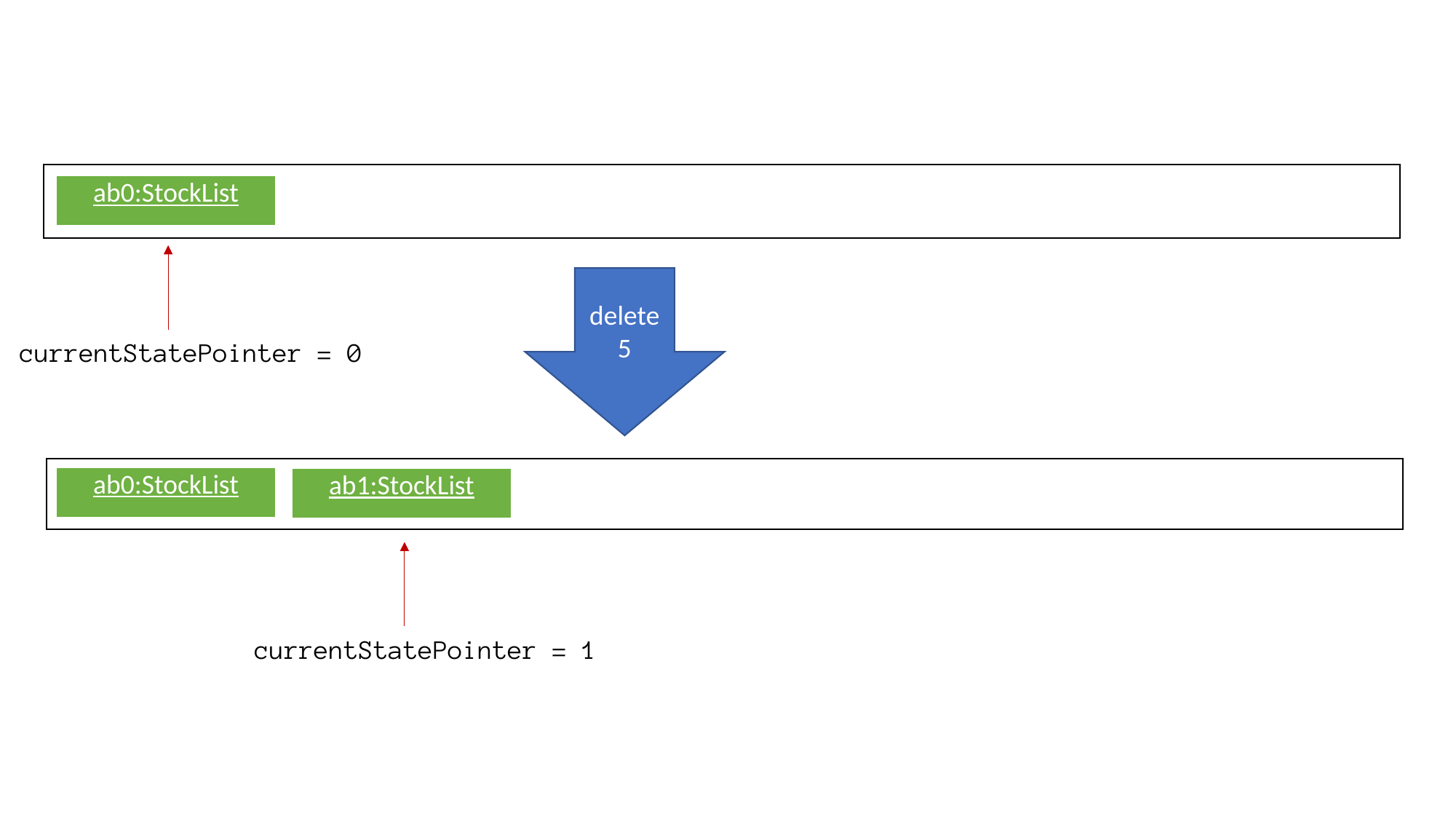

| ab0:StockList |
| --- |
delete 5
currentStatePointer = 0

| ab0:StockList |
| --- |
| ab1:StockList |
| --- |
currentStatePointer = 1